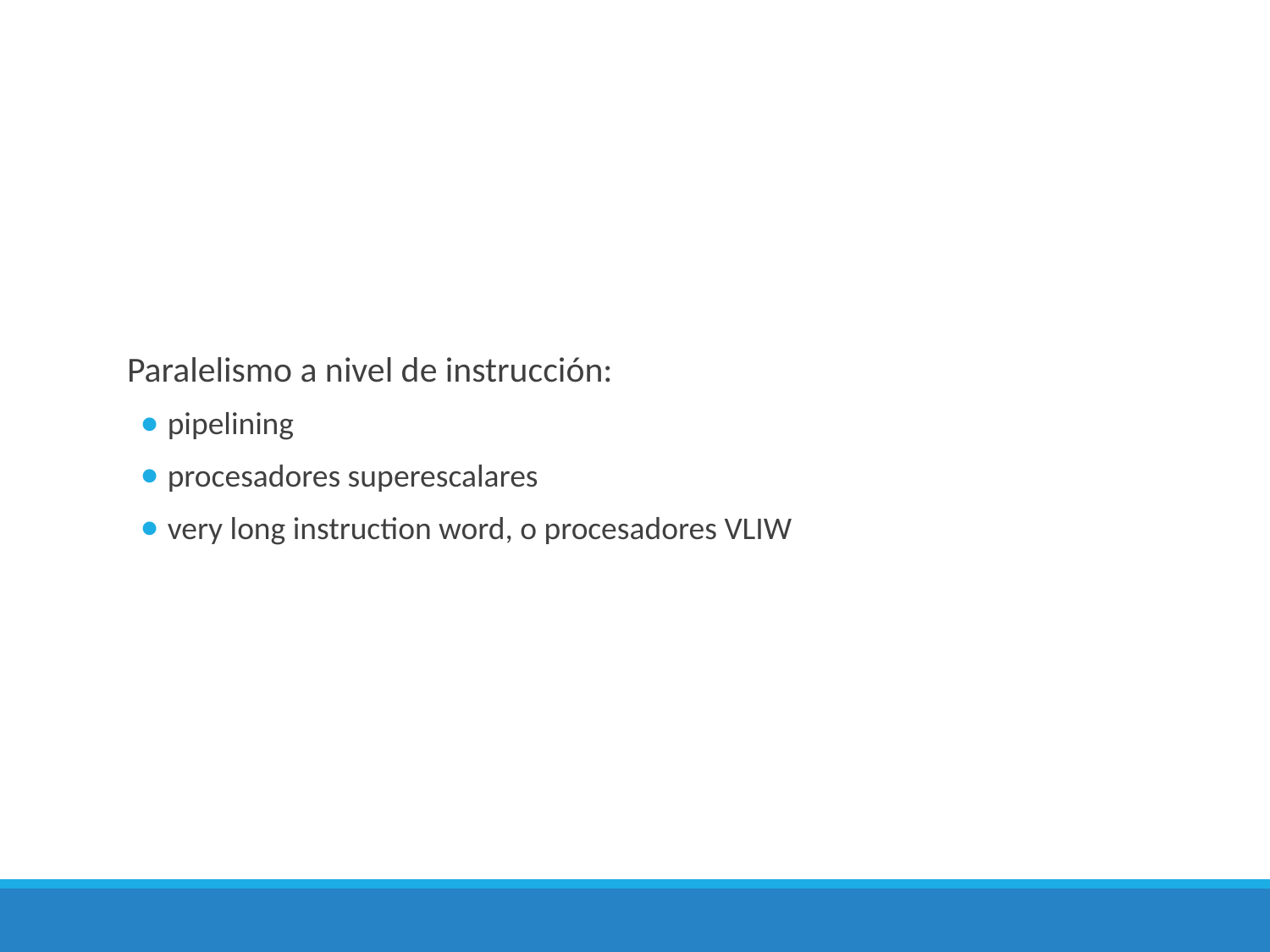

Paralelismo a nivel de instrucción:
pipelining
procesadores superescalares
very long instruction word, o procesadores VLIW